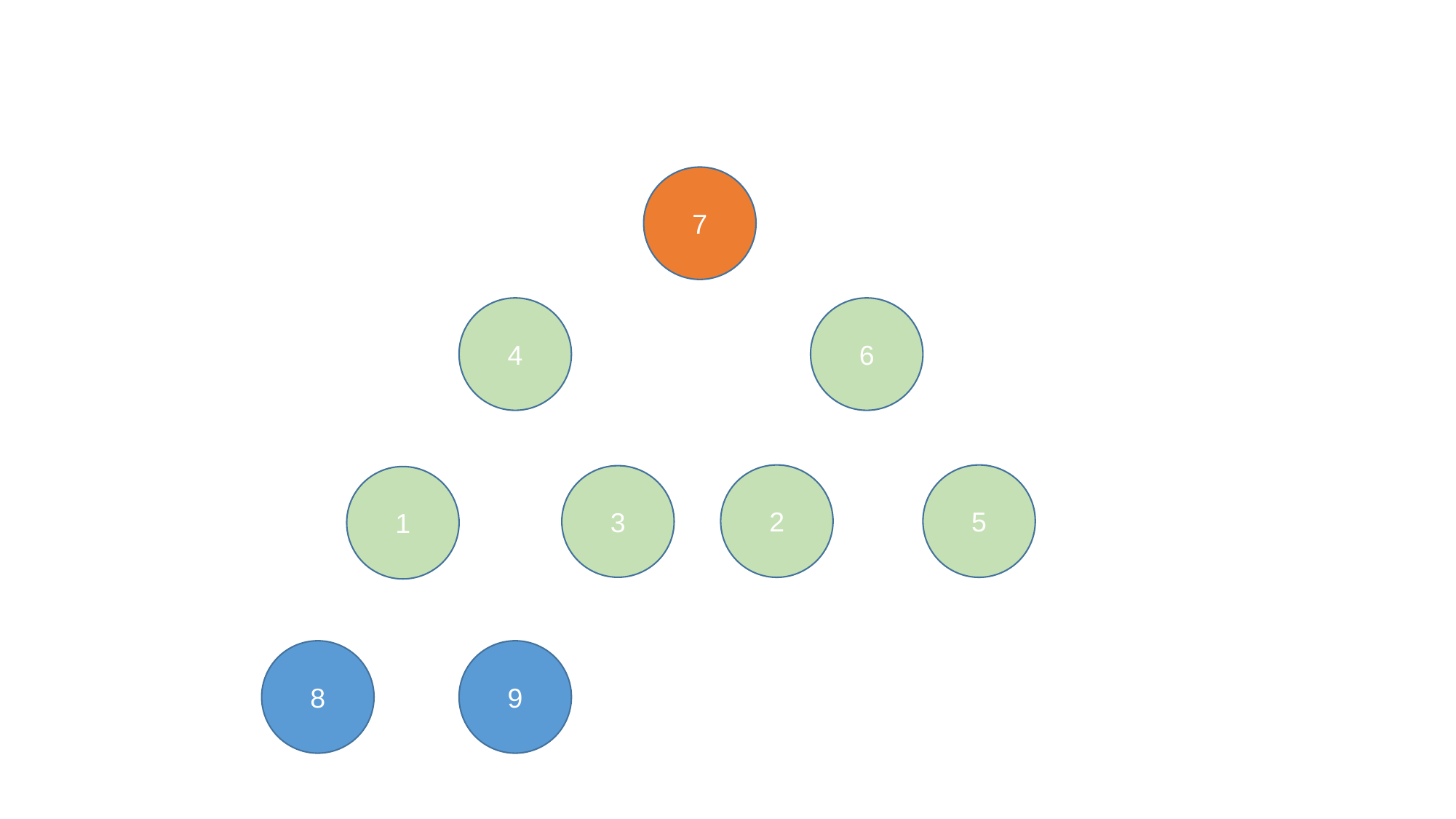

7
4
6
2
5
3
1
8
9